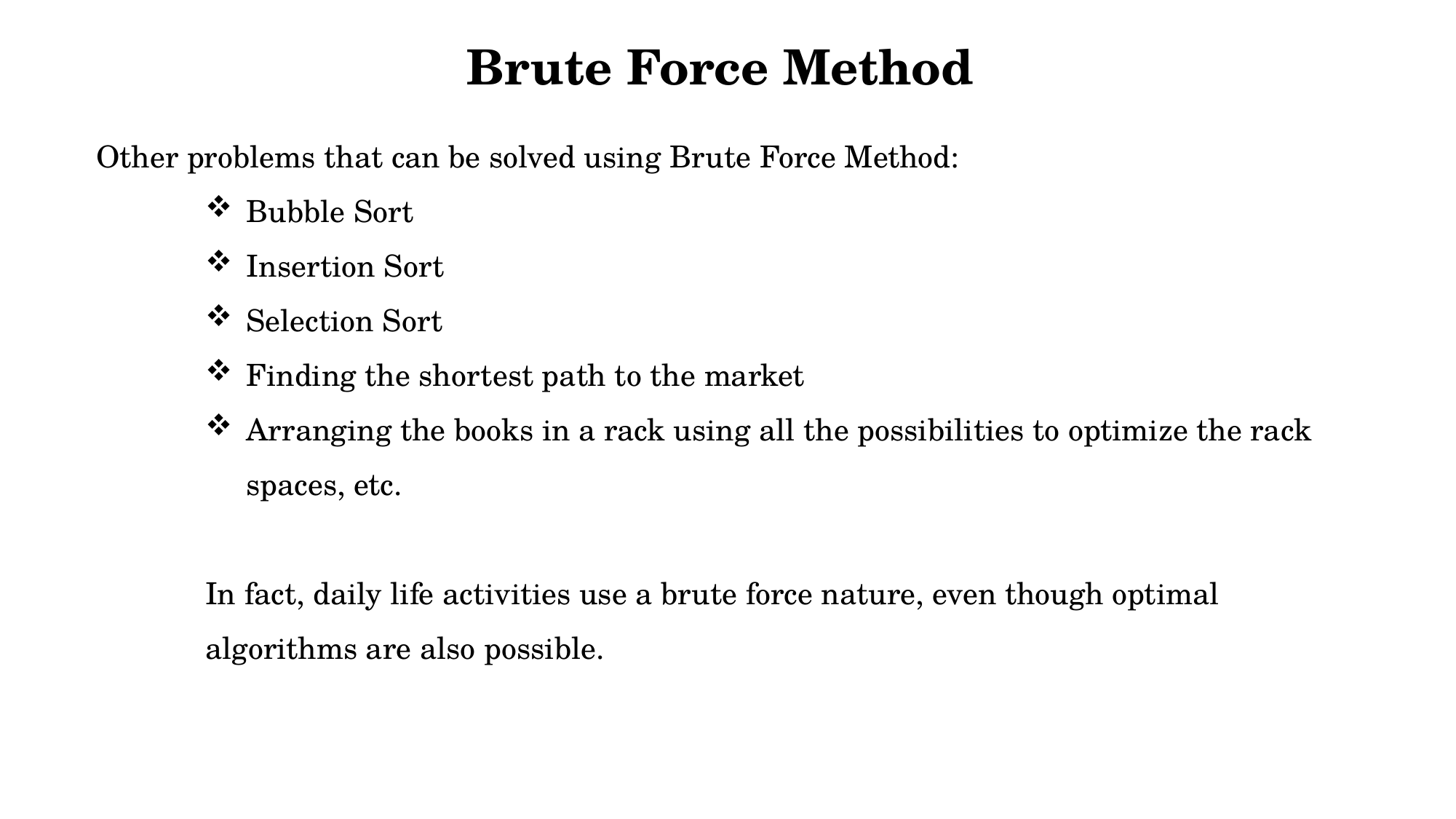

# Brute Force Method
Other problems that can be solved using Brute Force Method:
Bubble Sort
Insertion Sort
Selection Sort
Finding the shortest path to the market
Arranging the books in a rack using all the possibilities to optimize the rack spaces, etc.

In fact, daily life activities use a brute force nature, even though optimal algorithms are also possible.